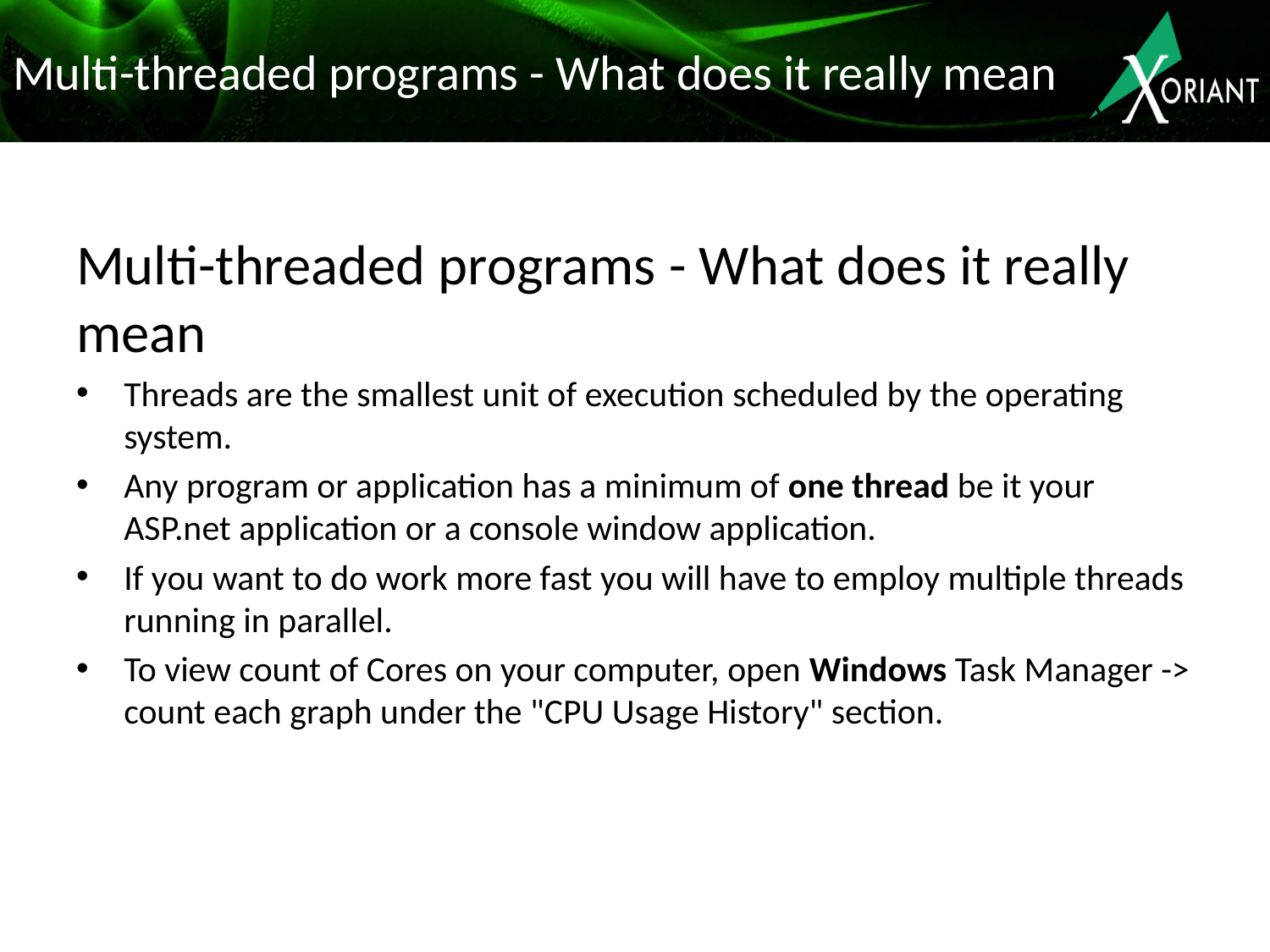

# Multi-threaded programs - What does it really mean
Multi-threaded programs - What does it really mean
Threads are the smallest unit of execution scheduled by the operating system.
Any program or application has a minimum of one thread be it your ASP.net application or a console window application.
If you want to do work more fast you will have to employ multiple threads running in parallel.
To view count of Cores on your computer, open Windows Task Manager -> count each graph under the "CPU Usage History" section.